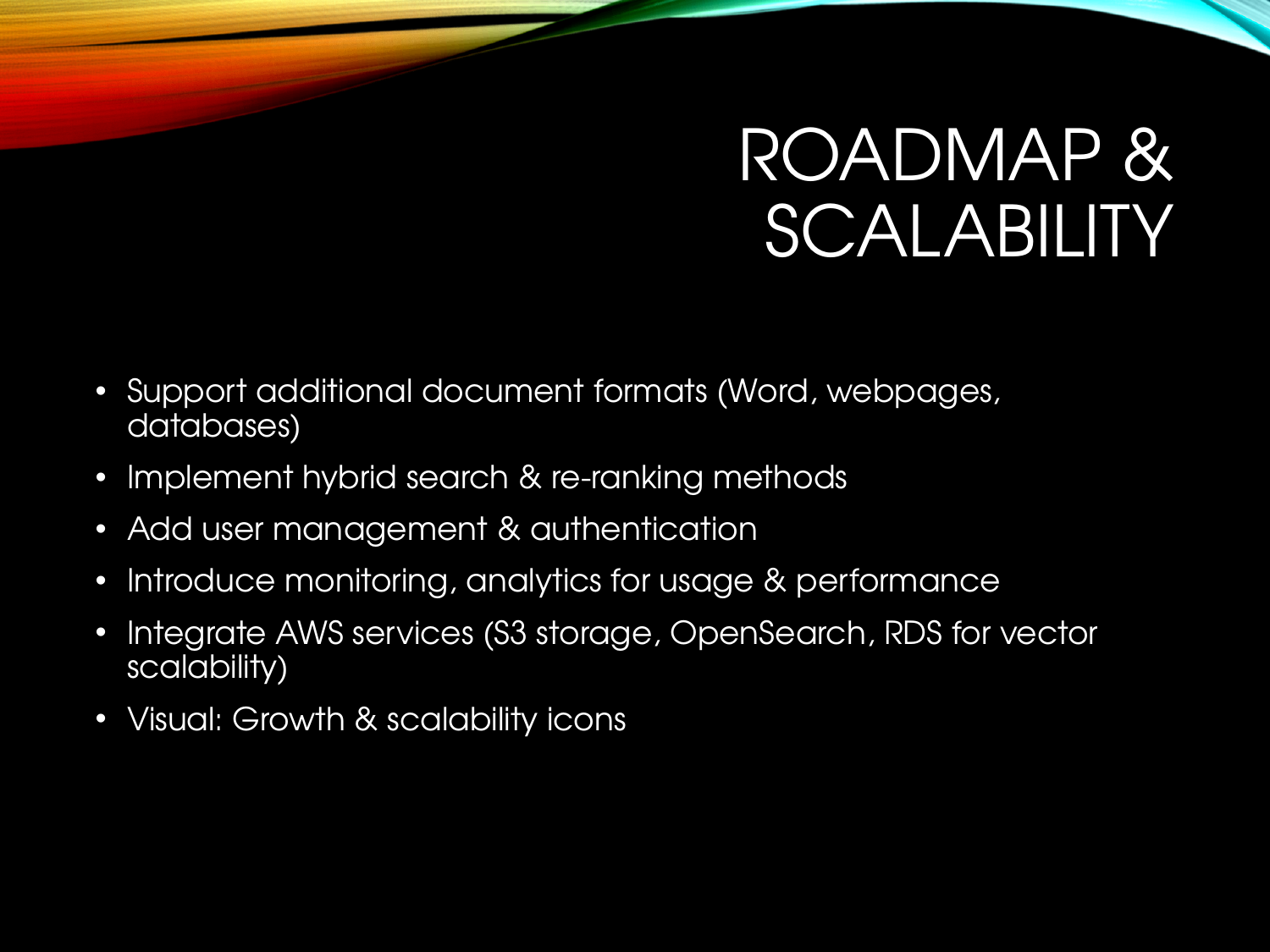

# Roadmap & Scalability

Support additional document formats (Word, webpages, databases)
Implement hybrid search & re-ranking methods
Add user management & authentication
Introduce monitoring, analytics for usage & performance
Integrate AWS services (S3 storage, OpenSearch, RDS for vector scalability)
Visual: Growth & scalability icons